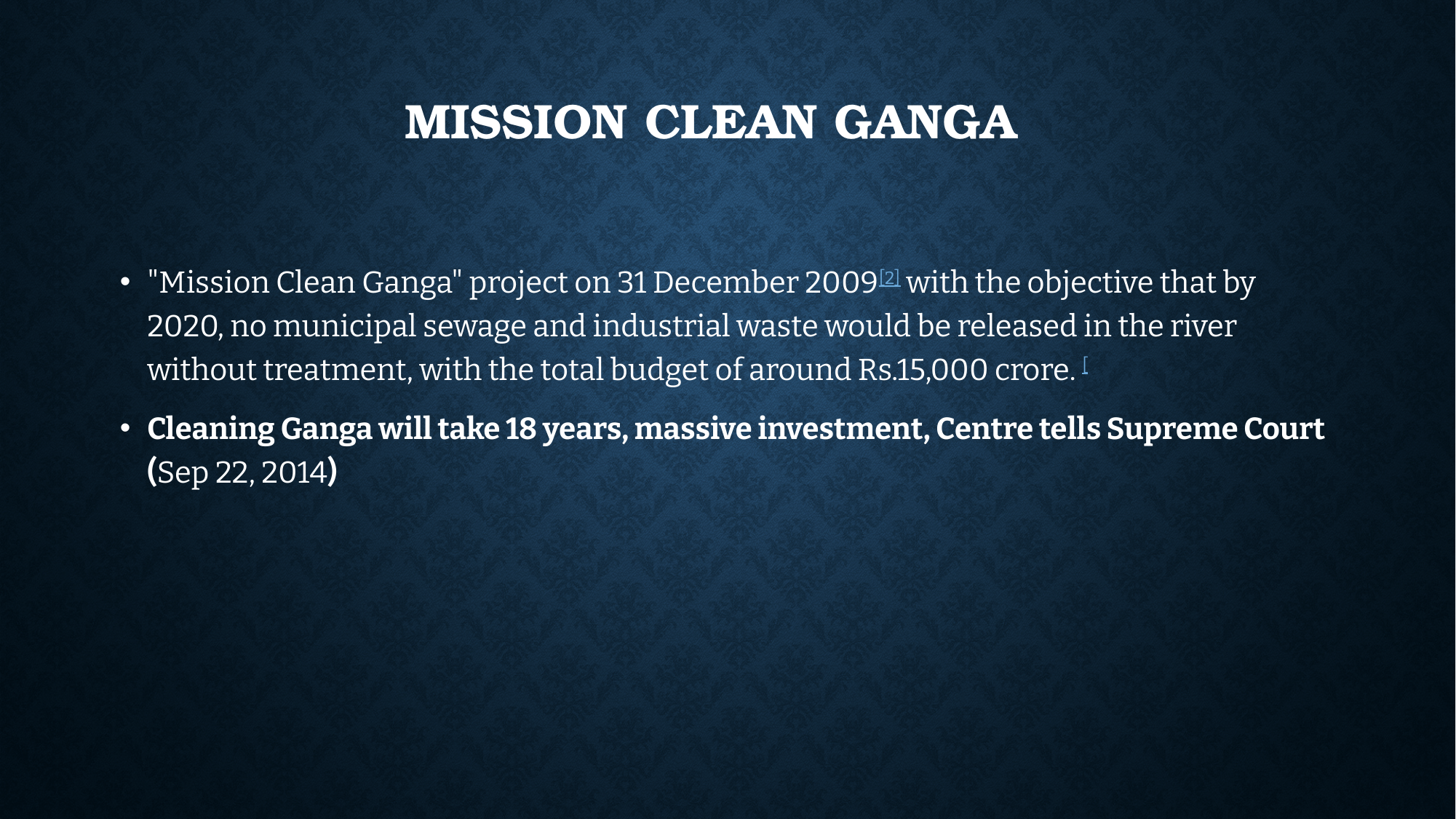

# Mission Clean Ganga
"Mission Clean Ganga" project on 31 December 2009[2] with the objective that by 2020, no municipal sewage and industrial waste would be released in the river without treatment, with the total budget of around Rs.15,000 crore. [
Cleaning Ganga will take 18 years, massive investment, Centre tells Supreme Court (Sep 22, 2014)